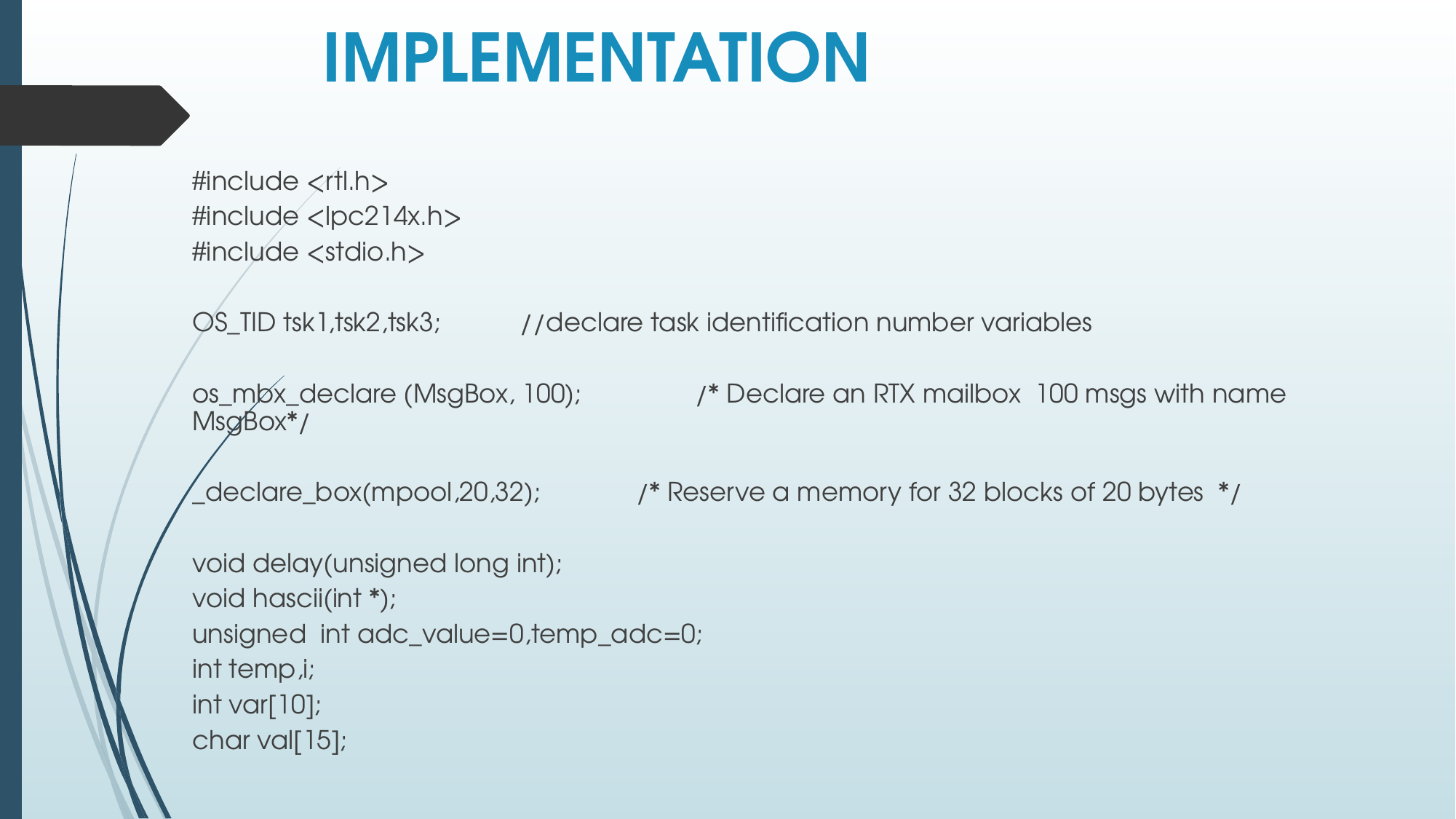

# IMPLEMENTATION
#include <rtl.h>
#include <lpc214x.h>
#include <stdio.h>

OS_TID tsk1,tsk2,tsk3;    	//declare task identification number variables

os_mbx_declare (MsgBox, 100);                /* Declare an RTX mailbox  100 msgs with name MsgBox*/

_declare_box(mpool,20,32);	 /* Reserve a memory for 32 blocks of 20 bytes  */

void delay(unsigned long int);
void hascii(int *);
unsigned  int adc_value=0,temp_adc=0;
int temp,i;
int var[10];
char val[15];